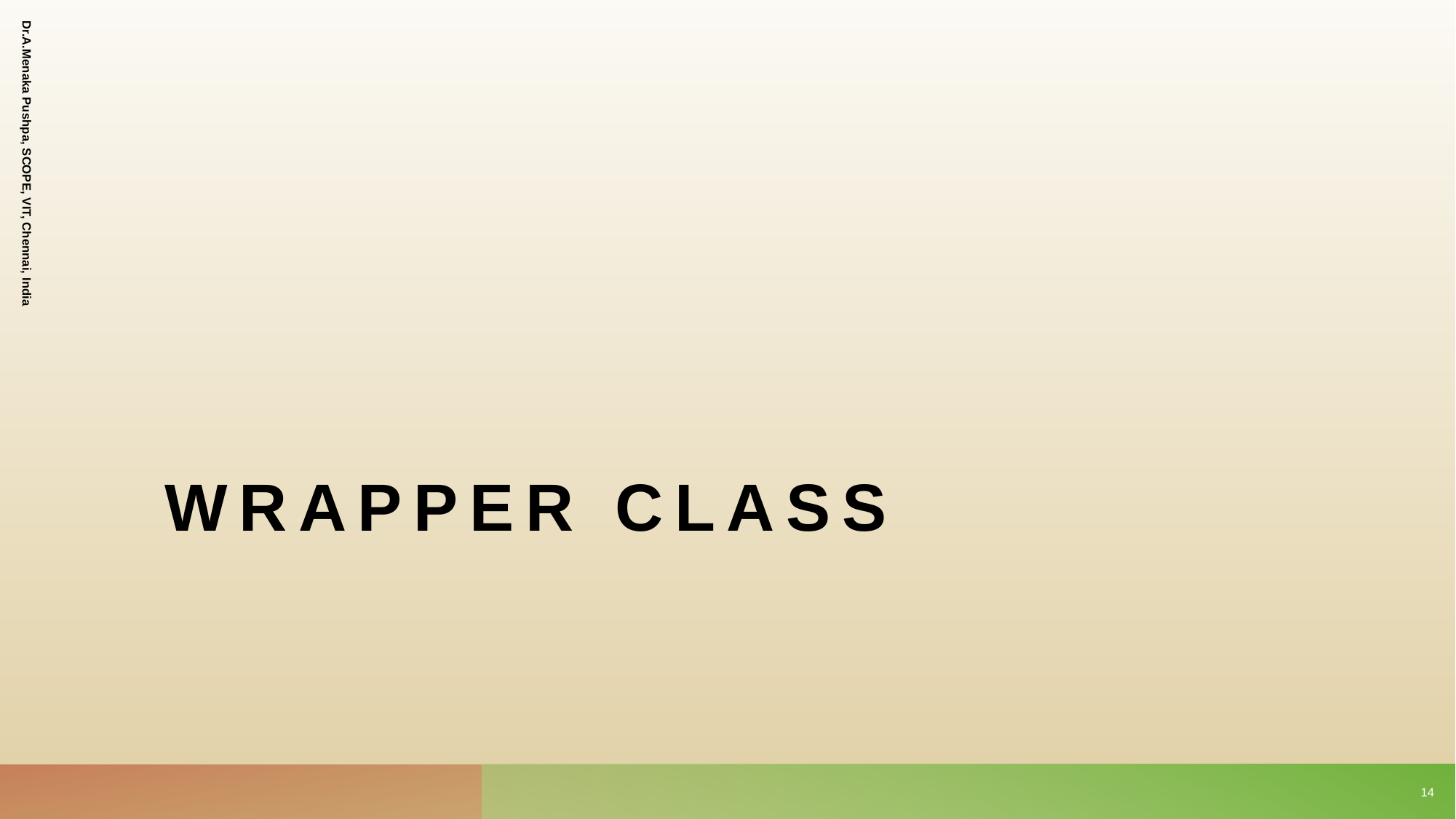

# Wrapper class
Dr.A.Menaka Pushpa, SCOPE, VIT, Chennai, India

14